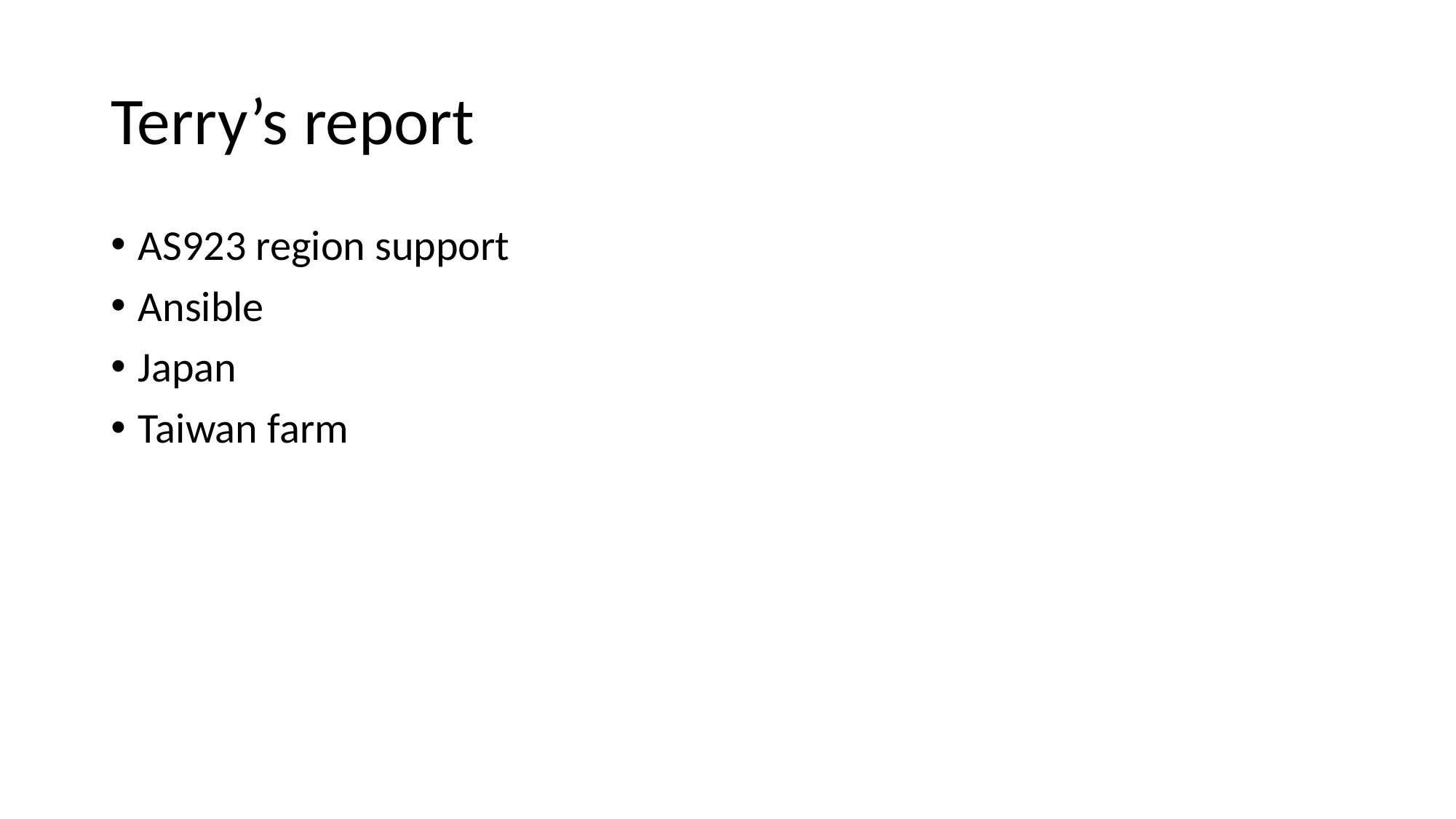

# Terry’s report
AS923 region support
Ansible
Japan
Taiwan farm